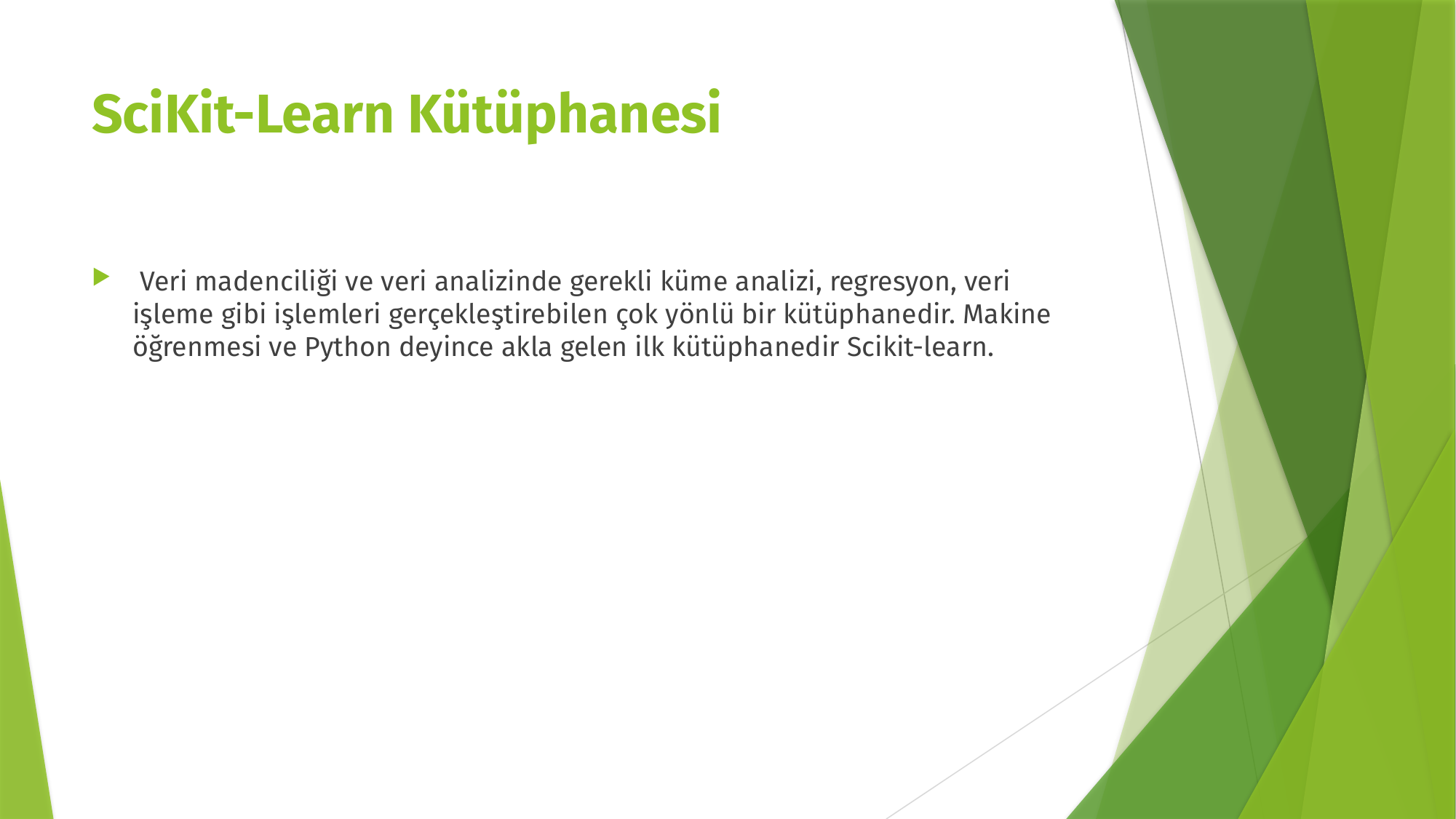

# SciKit-Learn Kütüphanesi
 Veri madenciliği ve veri analizinde gerekli küme analizi, regresyon, veri işleme gibi işlemleri gerçekleştirebilen çok yönlü bir kütüphanedir. Makine öğrenmesi ve Python deyince akla gelen ilk kütüphanedir Scikit-learn.